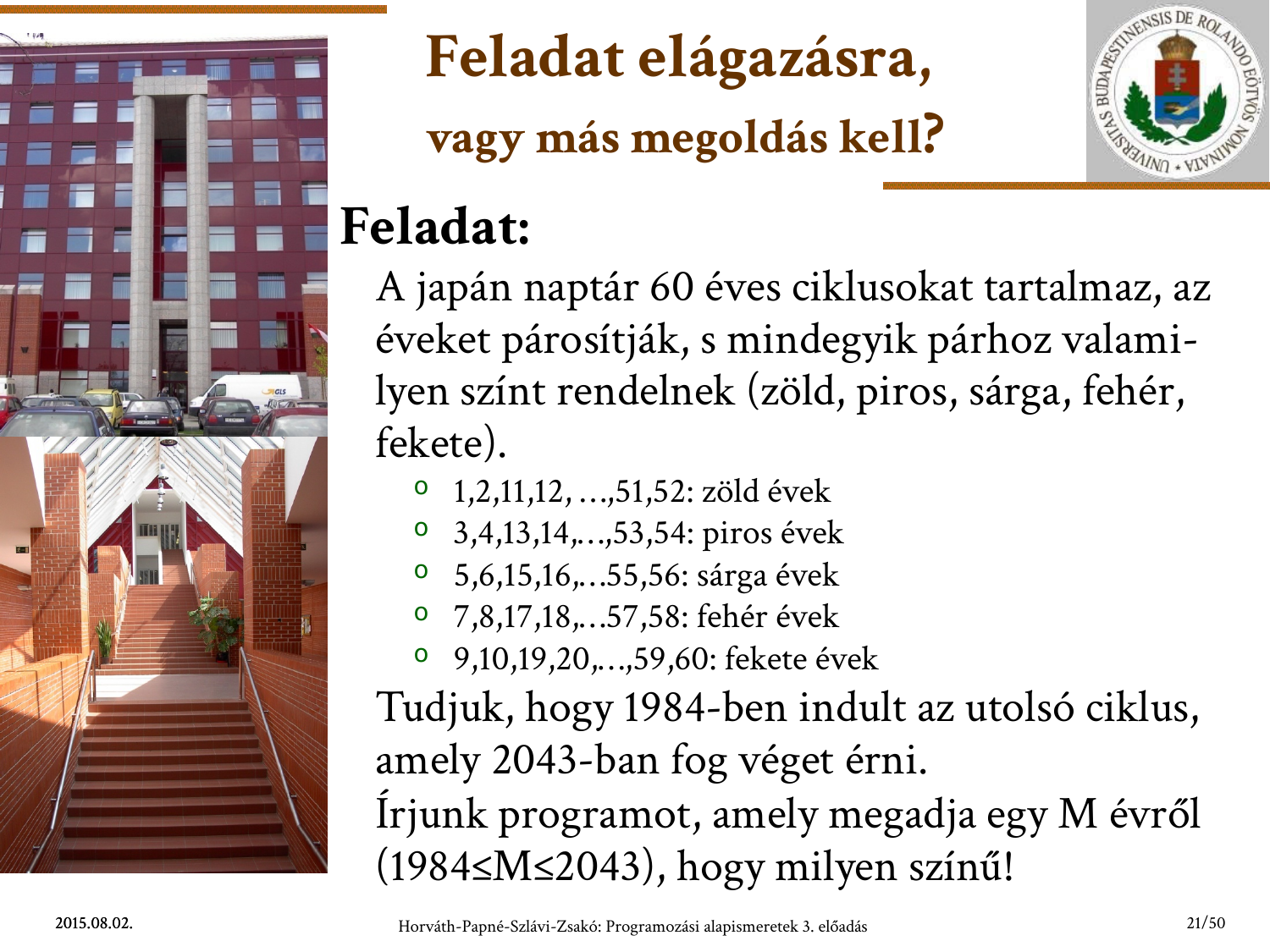

# Feladat elágazásra, vagy más megoldás kell?
Feladat:
	A japán naptár 60 éves ciklusokat tartalmaz, az éveket párosítják, s mindegyik párhoz valami-lyen színt rendelnek (zöld, piros, sárga, fehér, fekete).
1,2,11,12, …,51,52: zöld évek
3,4,13,14,…,53,54: piros évek
5,6,15,16,…55,56: sárga évek
7,8,17,18,…57,58: fehér évek
9,10,19,20,…,59,60: fekete évek
	Tudjuk, hogy 1984-ben indult az utolsó ciklus, amely 2043-ban fog véget érni.
	Írjunk programot, amely megadja egy M évről (1984≤M≤2043), hogy milyen színű!
2015.08.02.
2015.08.02.
21/50
Horváth-Papné-Szlávi-Zsakó: Programozási alapismeretek 3. előadás